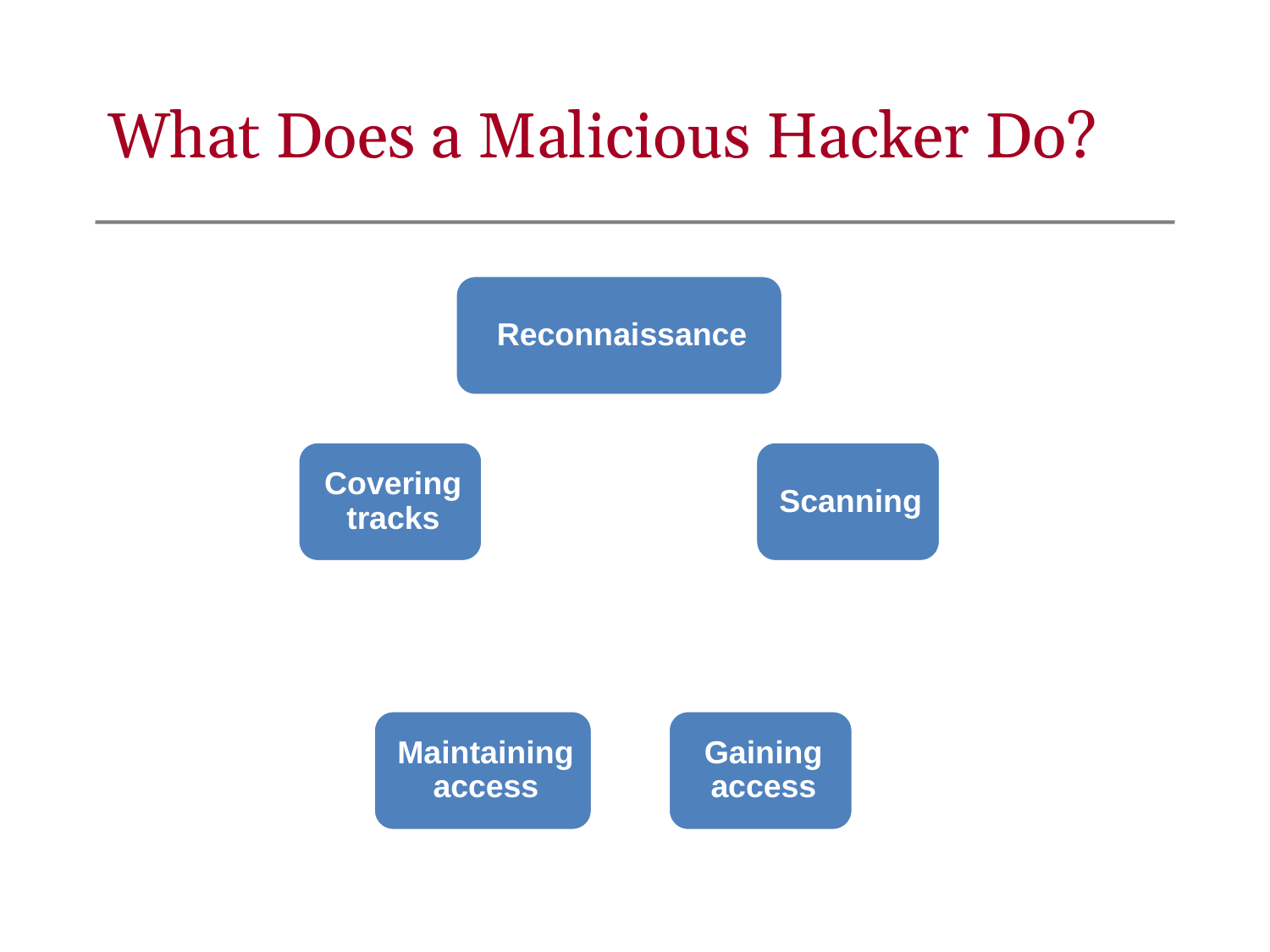

What Does a Malicious Hacker Do?

Reconnaissance

Covering tracks
Scanning
Maintaining access
Gaining access